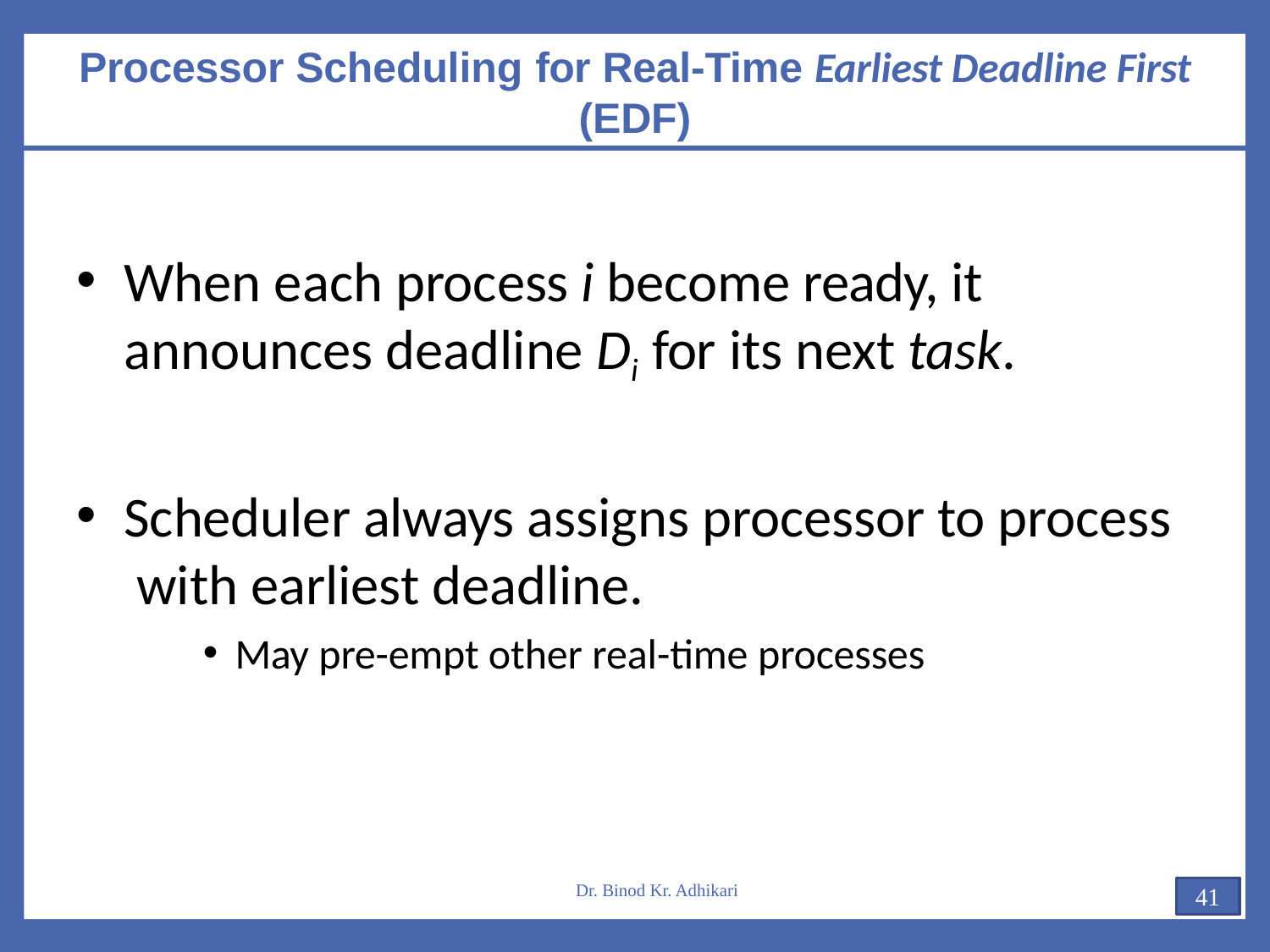

# Processor Scheduling for Real-Time Earliest Deadline First (EDF)
When each process i become ready, it  announces deadline Di for its next task.

Scheduler always assigns processor to process  with earliest deadline.
May pre-empt other real-time processes
Dr. Binod Kr. Adhikari